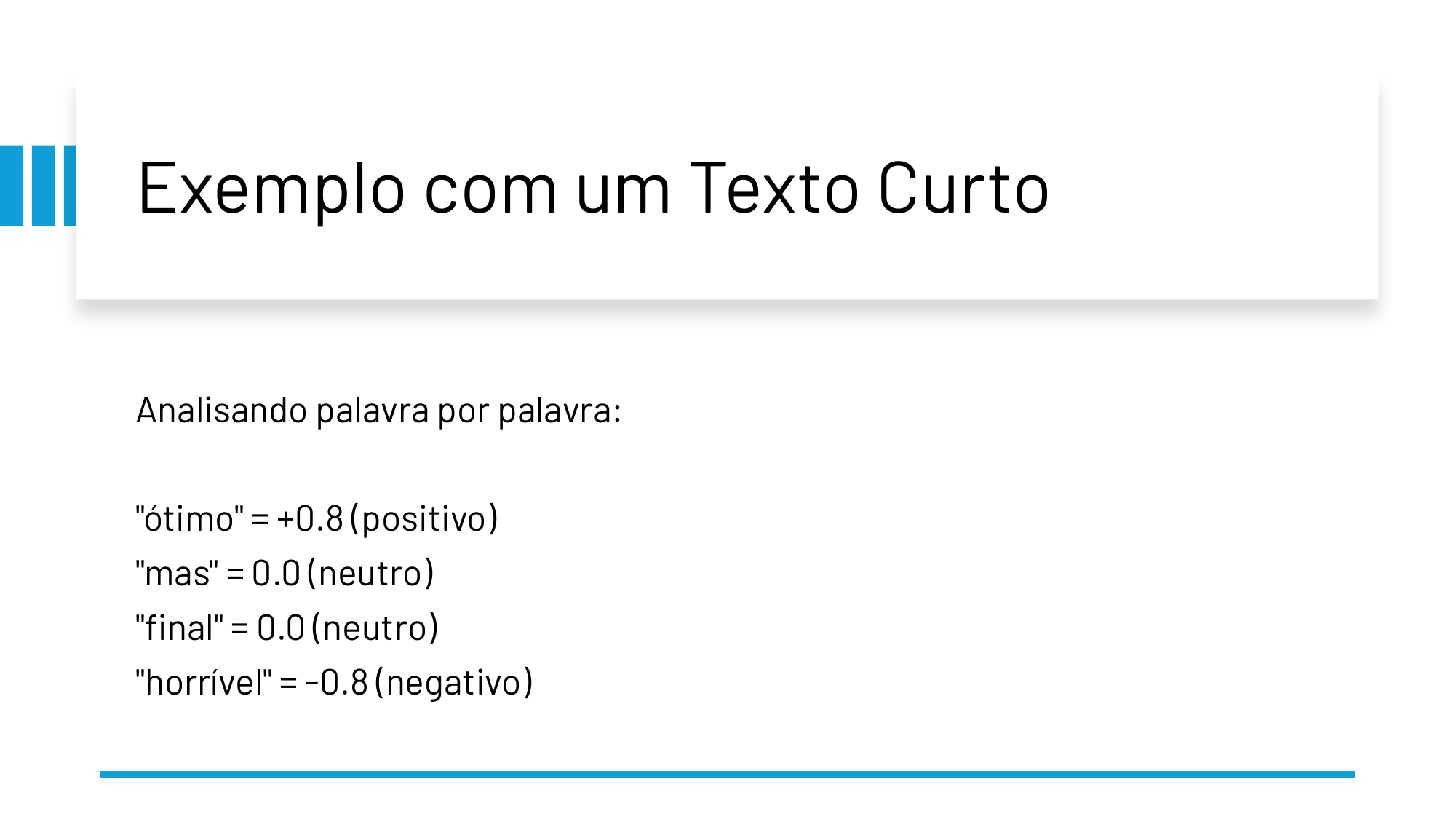

# Exemplo com um Texto Curto

Analisando palavra por palavra:

"ótimo" = +0.8 (positivo)
"mas" = 0.0 (neutro)
"final" = 0.0 (neutro)
"horrível" = -0.8 (negativo)